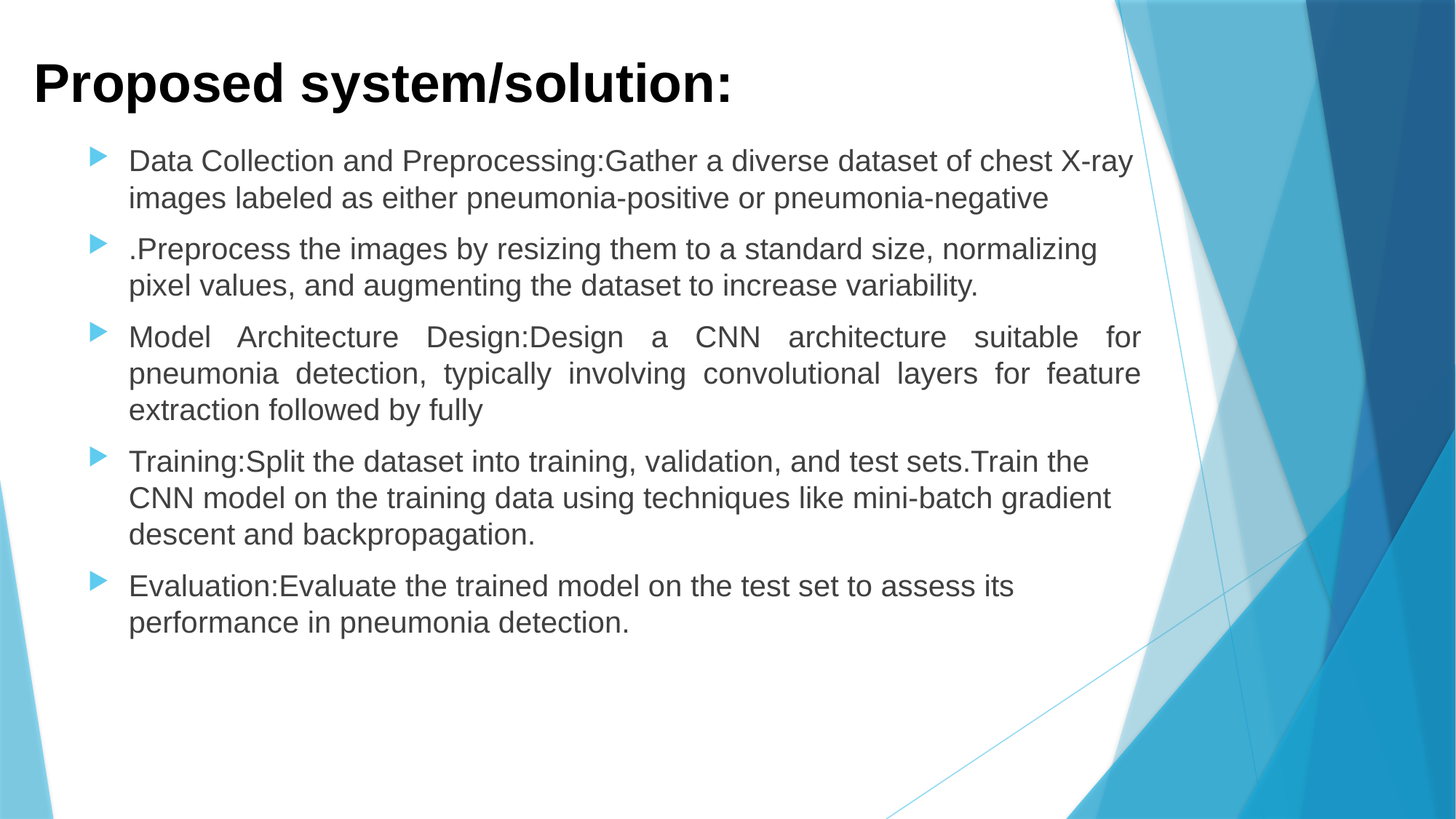

# Proposed system/solution:
Data Collection and Preprocessing:Gather a diverse dataset of chest X-ray images labeled as either pneumonia-positive or pneumonia-negative
.Preprocess the images by resizing them to a standard size, normalizing pixel values, and augmenting the dataset to increase variability.
Model Architecture Design:Design a CNN architecture suitable for pneumonia detection, typically involving convolutional layers for feature extraction followed by fully
Training:Split the dataset into training, validation, and test sets.Train the CNN model on the training data using techniques like mini-batch gradient descent and backpropagation.
Evaluation:Evaluate the trained model on the test set to assess its performance in pneumonia detection.